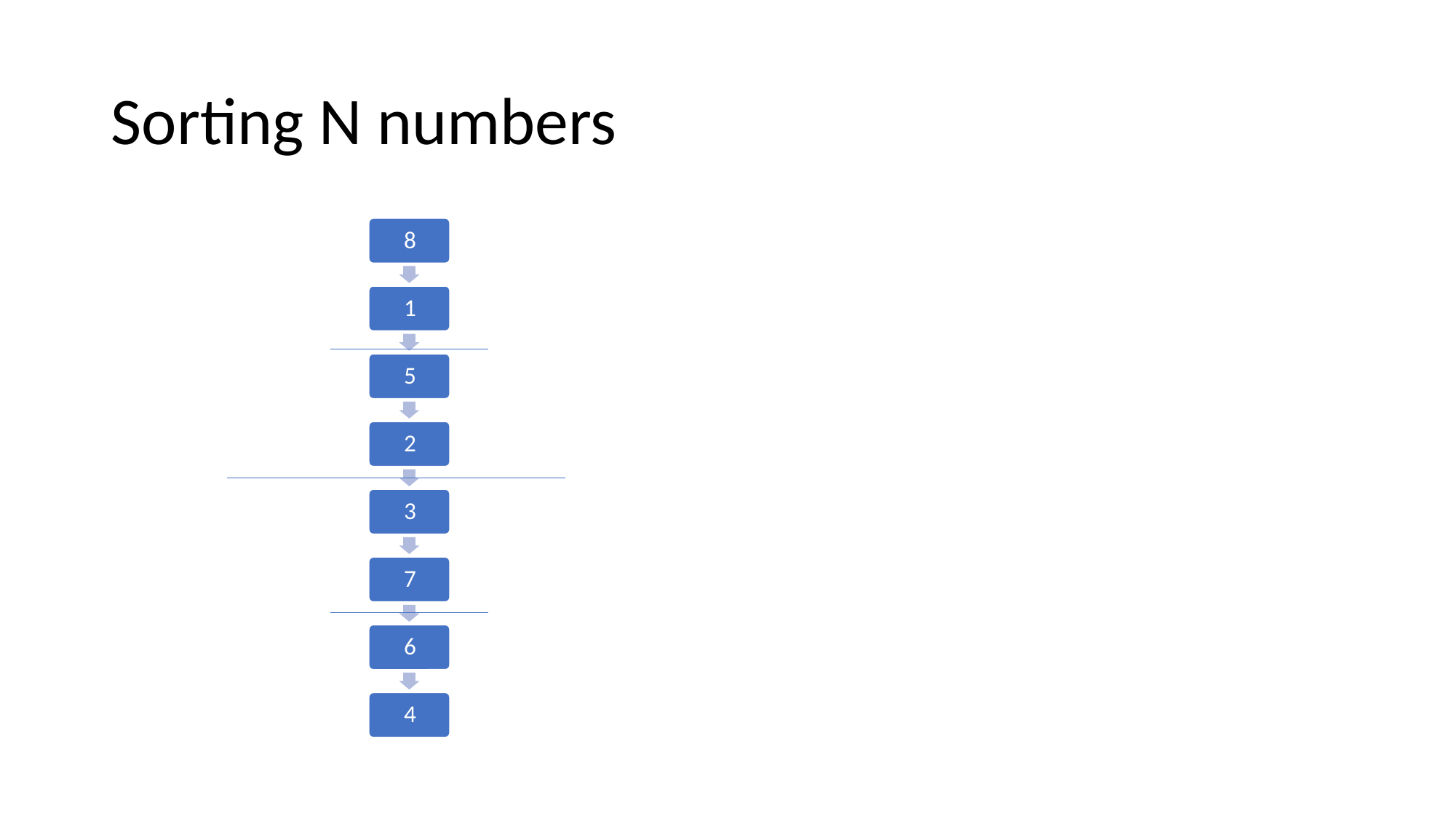

# Sorting N numbers
8

1

5

2

3

7

6

4